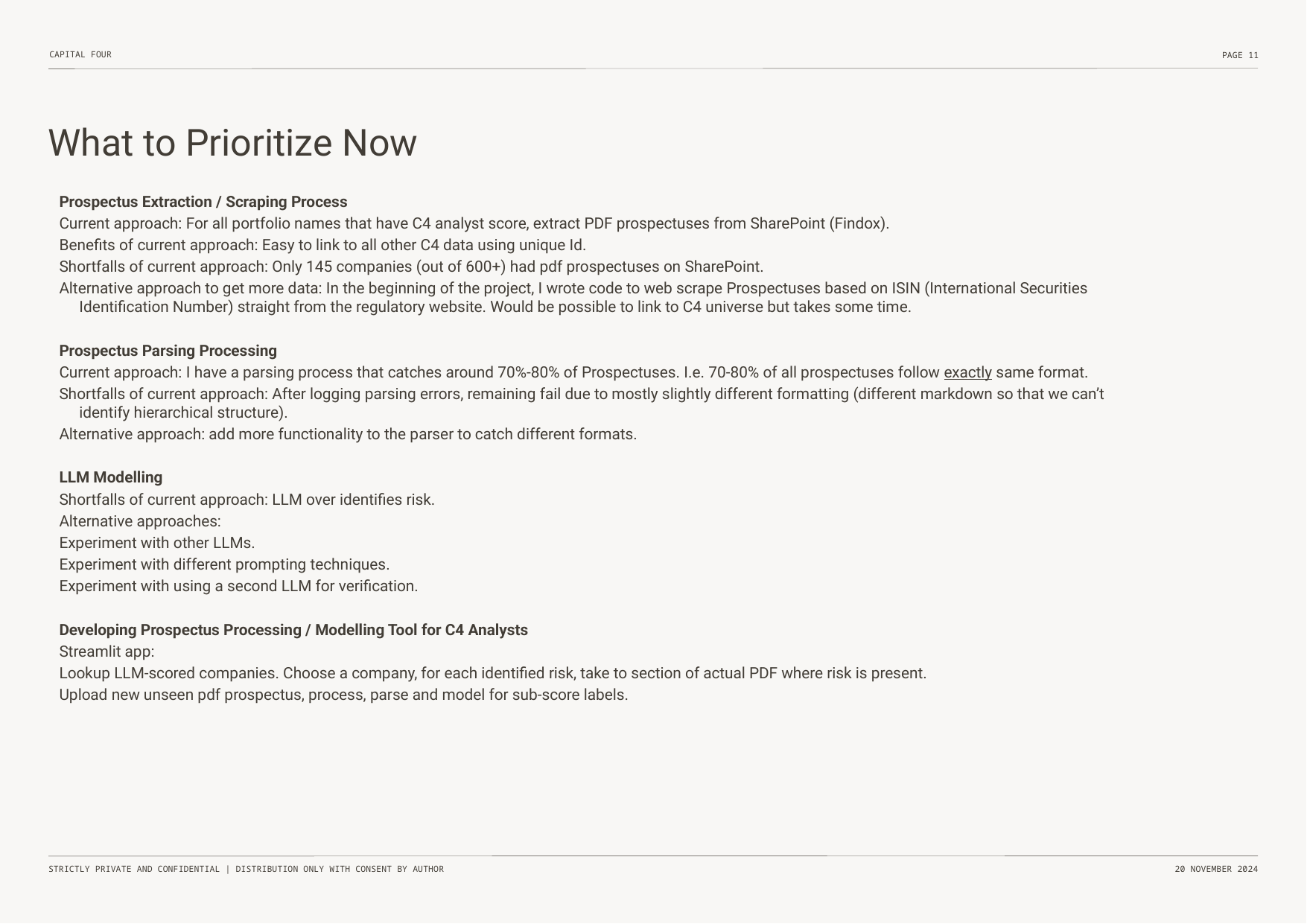

# What to Prioritize Now
Prospectus Extraction / Scraping Process
Current approach: For all portfolio names that have C4 analyst score, extract PDF prospectuses from SharePoint (Findox).
Benefits of current approach: Easy to link to all other C4 data using unique Id.
Shortfalls of current approach: Only 145 companies (out of 600+) had pdf prospectuses on SharePoint.
Alternative approach to get more data: In the beginning of the project, I wrote code to web scrape Prospectuses based on ISIN (International Securities Identification Number) straight from the regulatory website. Would be possible to link to C4 universe but takes some time.

Prospectus Parsing Processing
Current approach: I have a parsing process that catches around 70%-80% of Prospectuses. I.e. 70-80% of all prospectuses follow exactly same format.
Shortfalls of current approach: After logging parsing errors, remaining fail due to mostly slightly different formatting (different markdown so that we can’t identify hierarchical structure).
Alternative approach: add more functionality to the parser to catch different formats.

LLM Modelling
Shortfalls of current approach: LLM over identifies risk.
Alternative approaches:
Experiment with other LLMs.
Experiment with different prompting techniques.
Experiment with using a second LLM for verification.

Developing Prospectus Processing / Modelling Tool for C4 Analysts
Streamlit app:
Lookup LLM-scored companies. Choose a company, for each identified risk, take to section of actual PDF where risk is present.
Upload new unseen pdf prospectus, process, parse and model for sub-score labels.